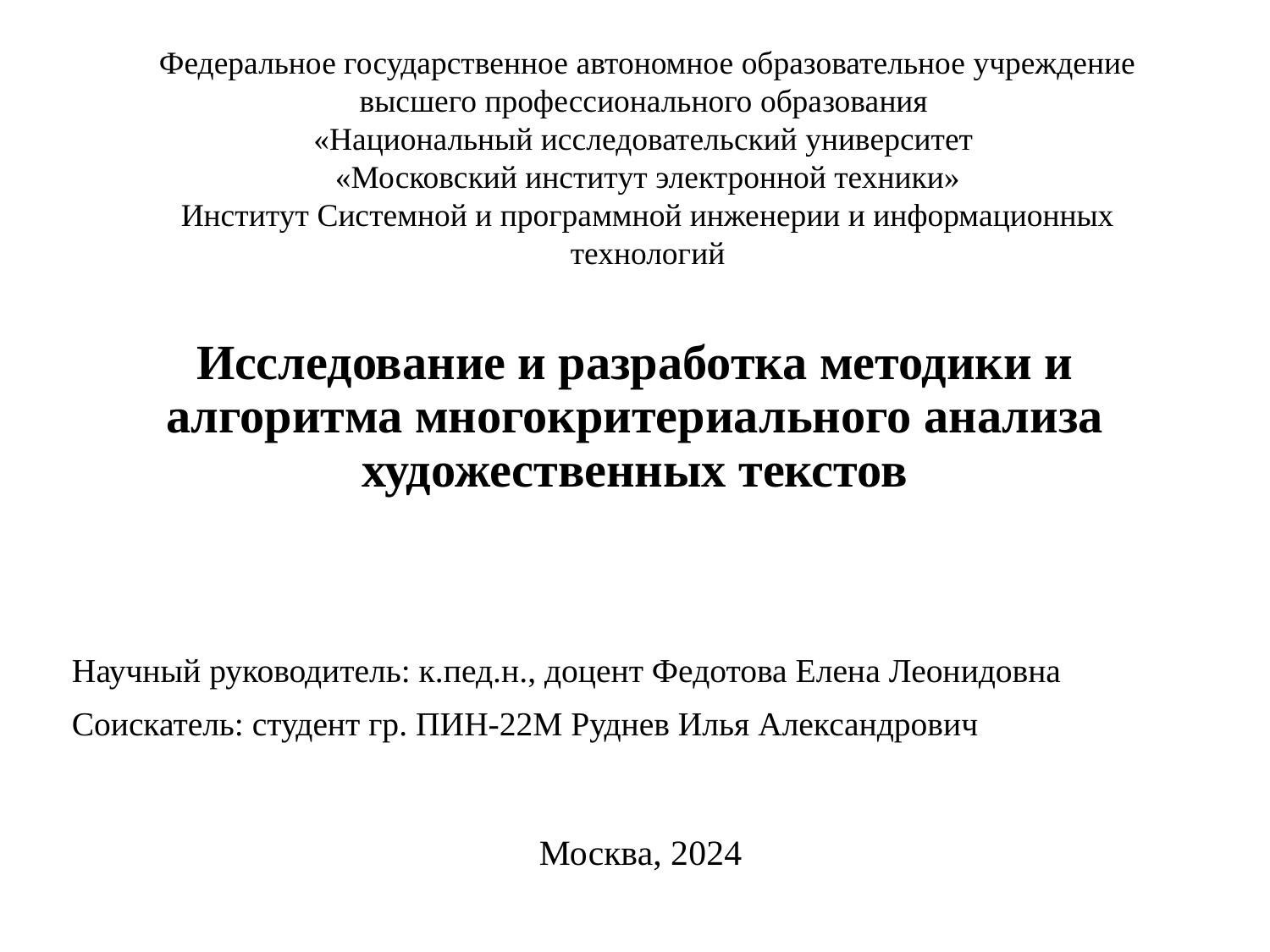

Федеральное государственное автономное образовательное учреждение высшего профессионального образования
«Национальный исследовательский университет
«Московский институт электронной техники»
Институт Системной и программной инженерии и информационных технологий
Исследование и разработка методики и алгоритма многокритериального анализа художественных текстов
Научный руководитель: к.пед.н., доцент Федотова Елена Леонидовна
Соискатель: студент гр. ПИН-22М Руднев Илья Александрович

Москва, 2024